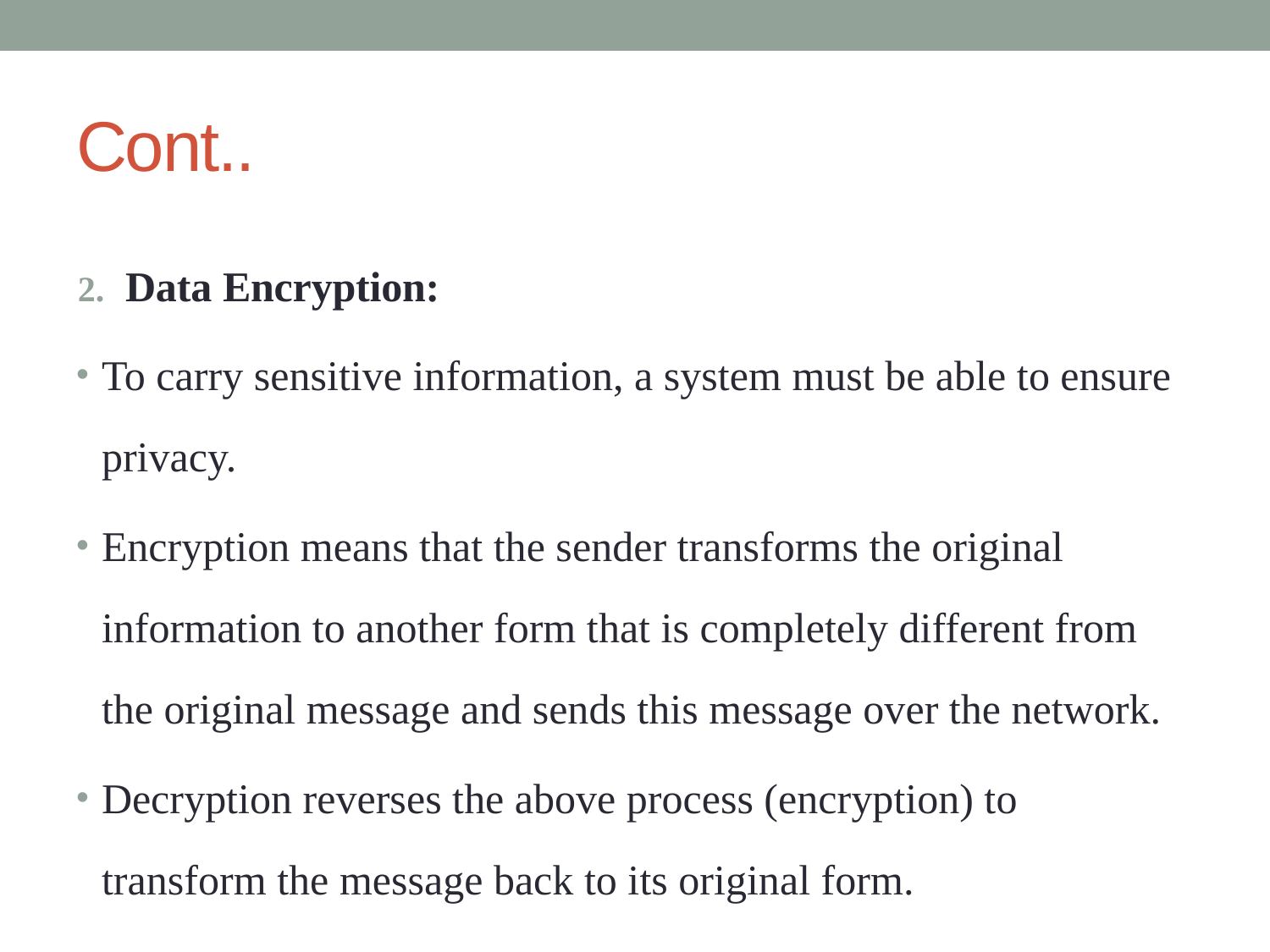

# Cont..
Data Encryption:
To carry sensitive information, a system must be able to ensure privacy.
Encryption means that the sender transforms the original information to another form that is completely different from the original message and sends this message over the network.
Decryption reverses the above process (encryption) to transform the message back to its original form.